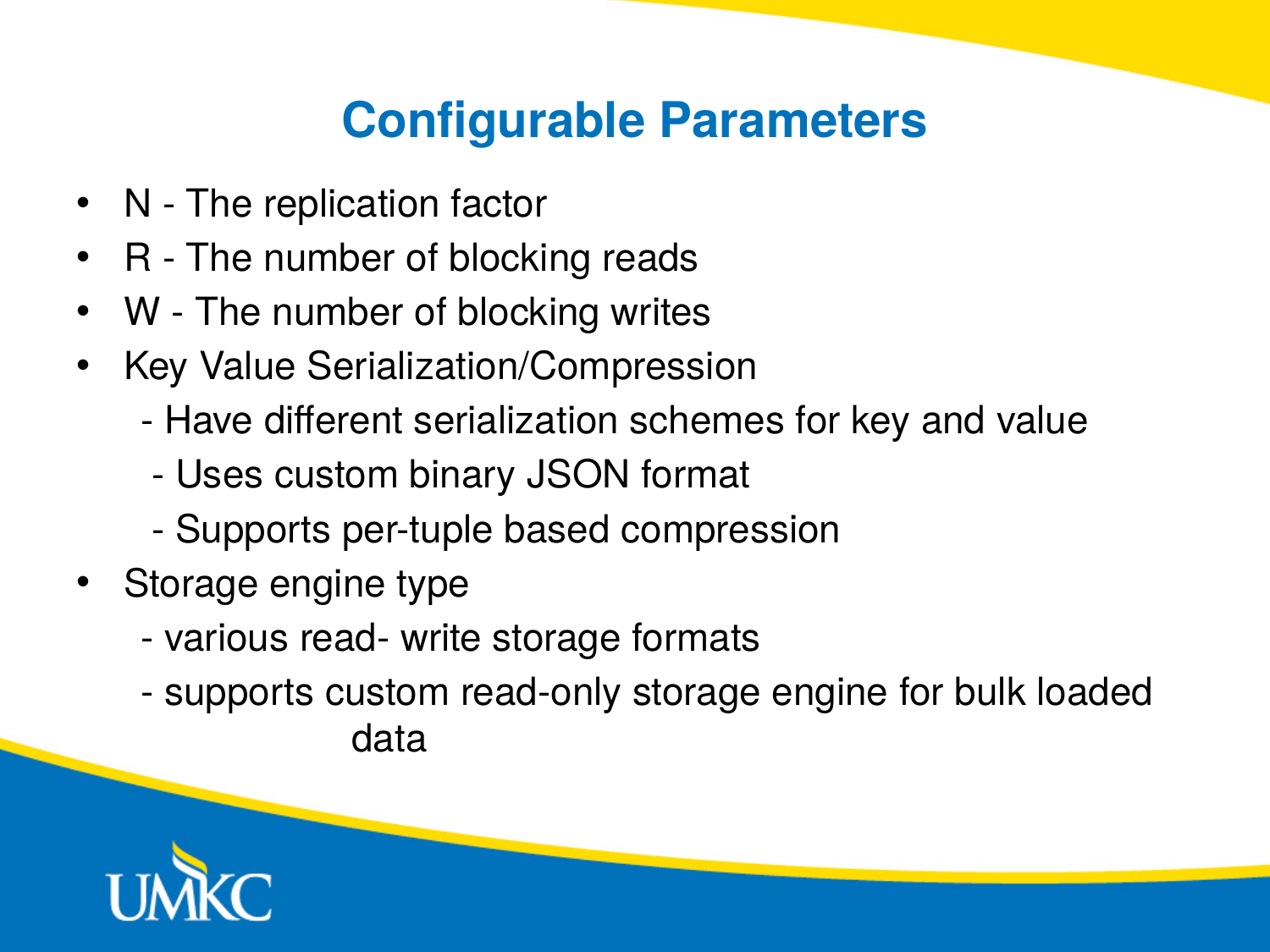

# Configurable Parameters
N - The replication factor
R - The number of blocking reads
W - The number of blocking writes
Key Value Serialization/Compression
      - Have different serialization schemes for key and value
       - Uses custom binary JSON format
       - Supports per-tuple based compression
Storage engine type
      - various read- write storage formats
      - supports custom read-only storage engine for bulk loaded                      	  data